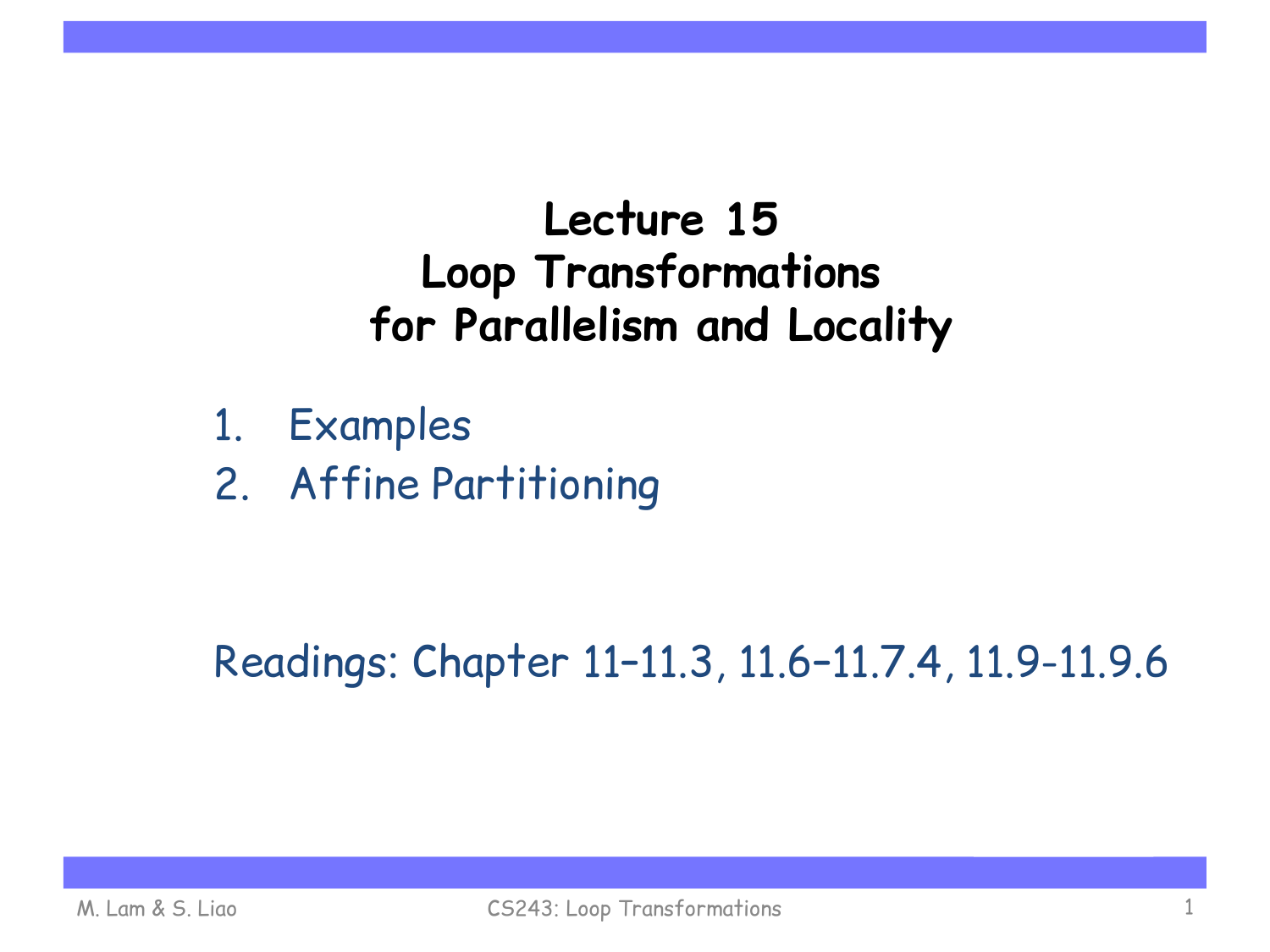

# Lecture 15 Loop Transformations for Parallelism and Locality
Examples
Affine Partitioning

Readings: Chapter 11–11.3, 11.6–11.7.4, 11.9-11.9.6

M. Lam & S. Liao
CS243: Loop Transformations
1